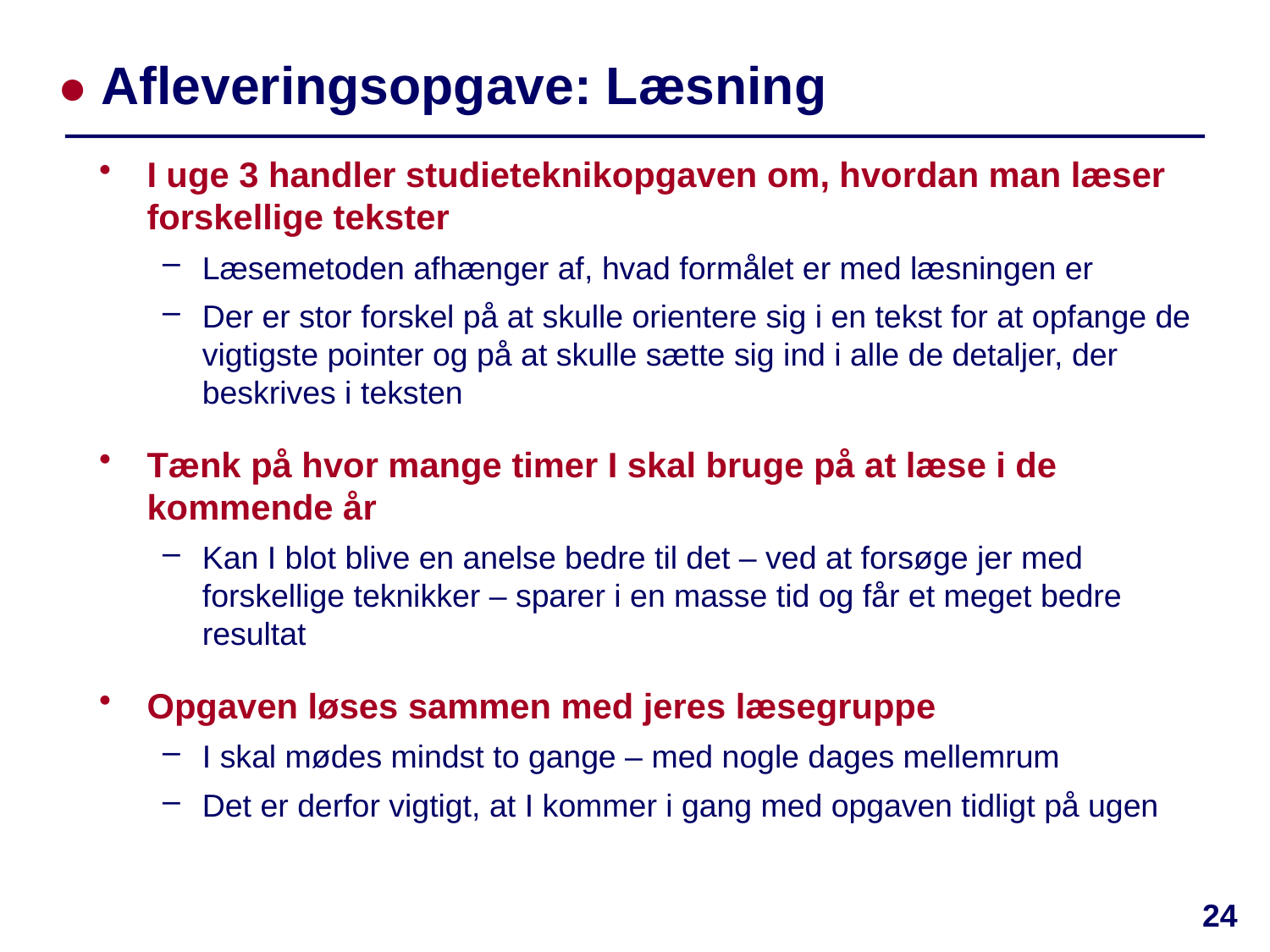

# ● Afleveringsopgave: Læsning
I uge 3 handler studieteknikopgaven om, hvordan man læser forskellige tekster
Læsemetoden afhænger af, hvad formålet er med læsningen er
Der er stor forskel på at skulle orientere sig i en tekst for at opfange de vigtigste pointer og på at skulle sætte sig ind i alle de detaljer, der beskrives i teksten
Tænk på hvor mange timer I skal bruge på at læse i de kommende år
Kan I blot blive en anelse bedre til det – ved at forsøge jer med forskellige teknikker – sparer i en masse tid og får et meget bedre resultat
Opgaven løses sammen med jeres læsegruppe
I skal mødes mindst to gange – med nogle dages mellemrum
Det er derfor vigtigt, at I kommer i gang med opgaven tidligt på ugen

24